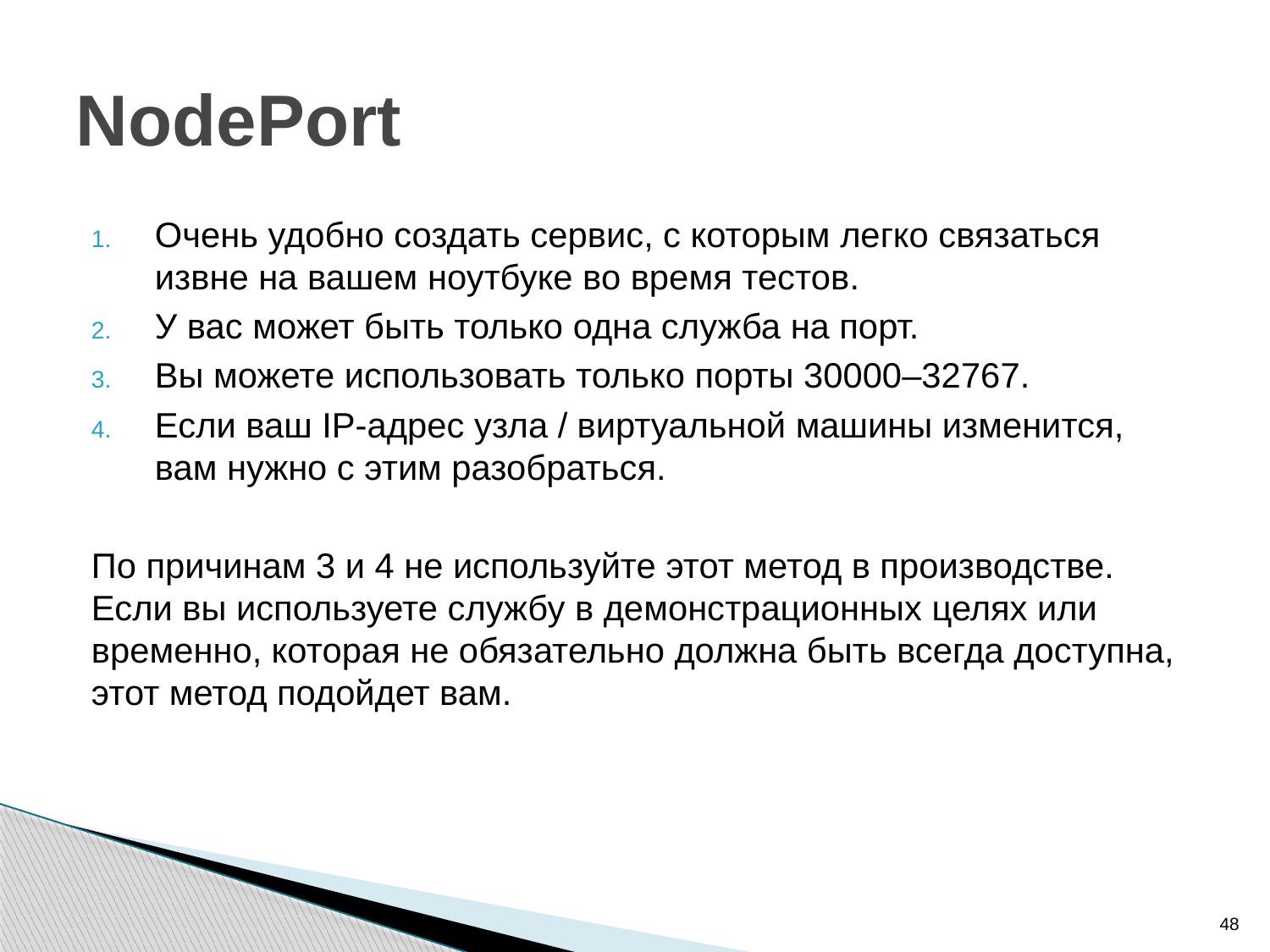

# NodePort
Очень удобно создать сервис, с которым легко связаться извне на вашем ноутбуке во время тестов.
У вас может быть только одна служба на порт.
Вы можете использовать только порты 30000–32767.
Если ваш IP-адрес узла / виртуальной машины изменится, вам нужно с этим разобраться.

По причинам 3 и 4 не используйте этот метод в производстве. Если вы используете службу в демонстрационных целях или временно, которая не обязательно должна быть всегда доступна, этот метод подойдет вам.
48